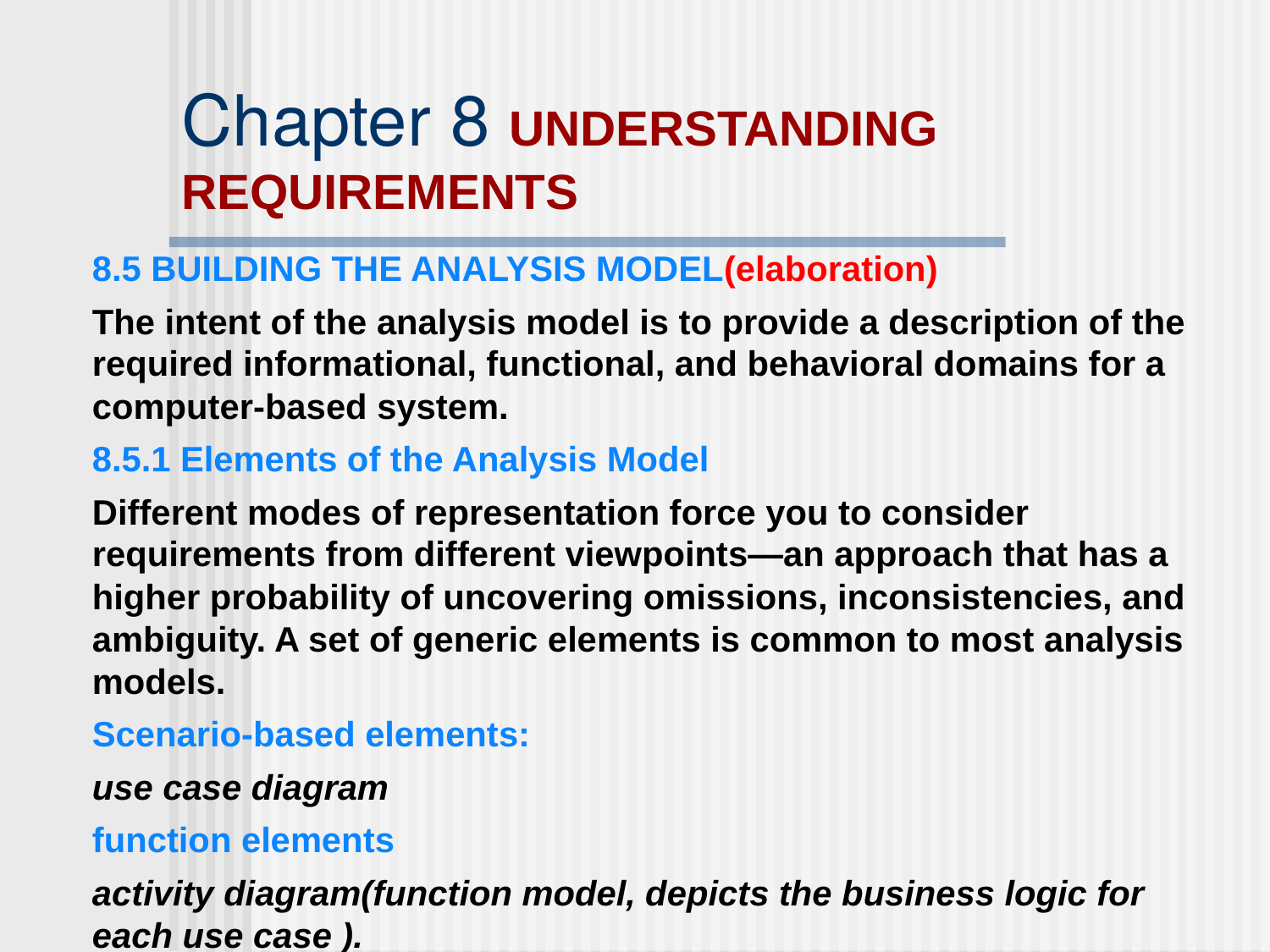

# Chapter 8 UNDERSTANDING REQUIREMENTS
8.5 BUILDING THE ANALYSIS MODEL(elaboration)
The intent of the analysis model is to provide a description of the required informational, functional, and behavioral domains for a computer-based system.
8.5.1 Elements of the Analysis Model
Different modes of representation force you to consider requirements from different viewpoints—an approach that has a higher probability of uncovering omissions, inconsistencies, and ambiguity. A set of generic elements is common to most analysis models.
Scenario-based elements:
use case diagram
function elements
activity diagram(function model, depicts the business logic for each use case ).

19